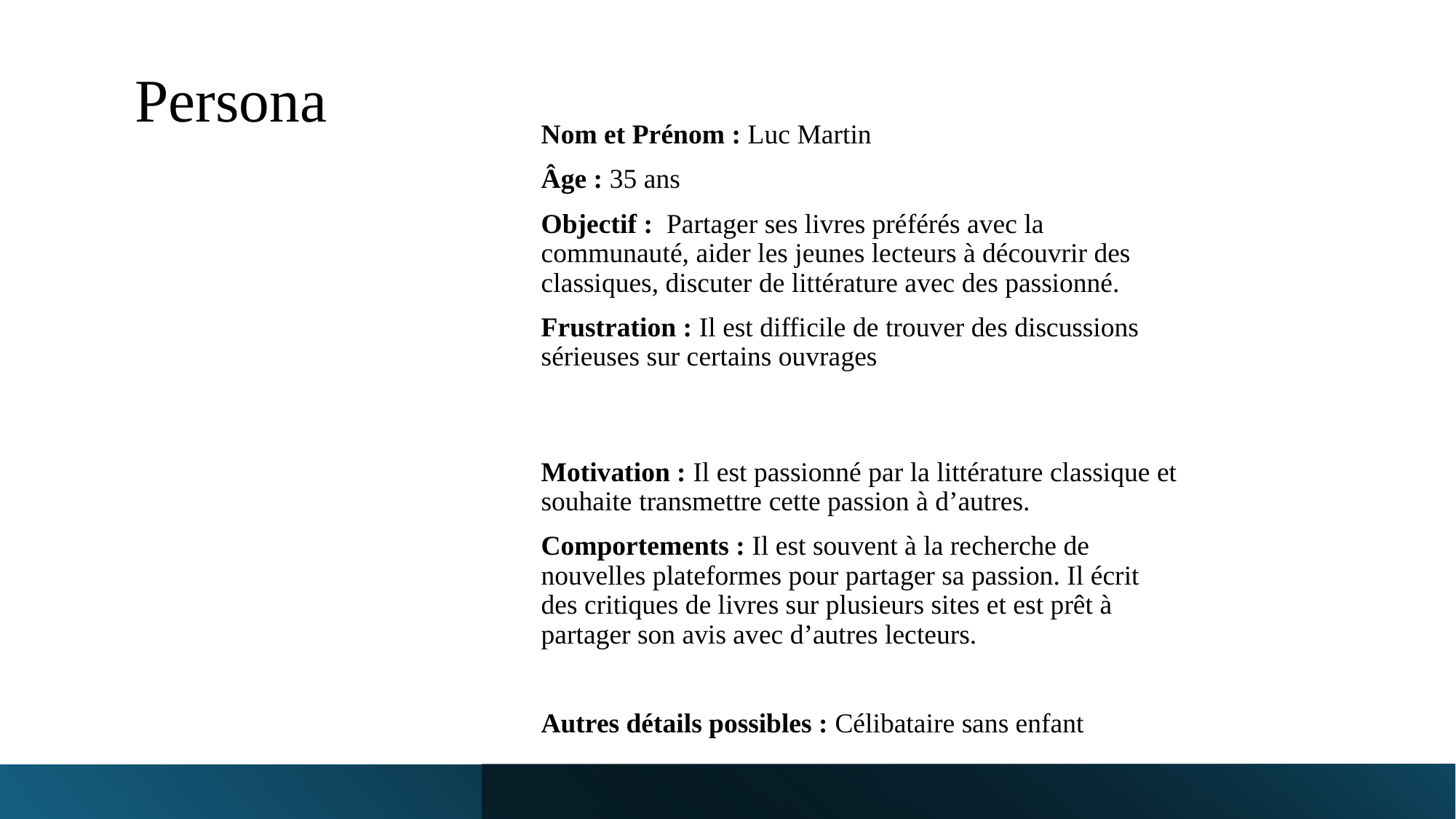

# Persona
Nom et Prénom : Luc Martin
Âge : 35 ans
Objectif :  Partager ses livres préférés avec la communauté, aider les jeunes lecteurs à découvrir des classiques, discuter de littérature avec des passionné.
Frustration : Il est difficile de trouver des discussions sérieuses sur certains ouvrages
Motivation : Il est passionné par la littérature classique et souhaite transmettre cette passion à d’autres.
Comportements : Il est souvent à la recherche de nouvelles plateformes pour partager sa passion. Il écrit des critiques de livres sur plusieurs sites et est prêt à partager son avis avec d’autres lecteurs.

Autres détails possibles : Célibataire sans enfant

4